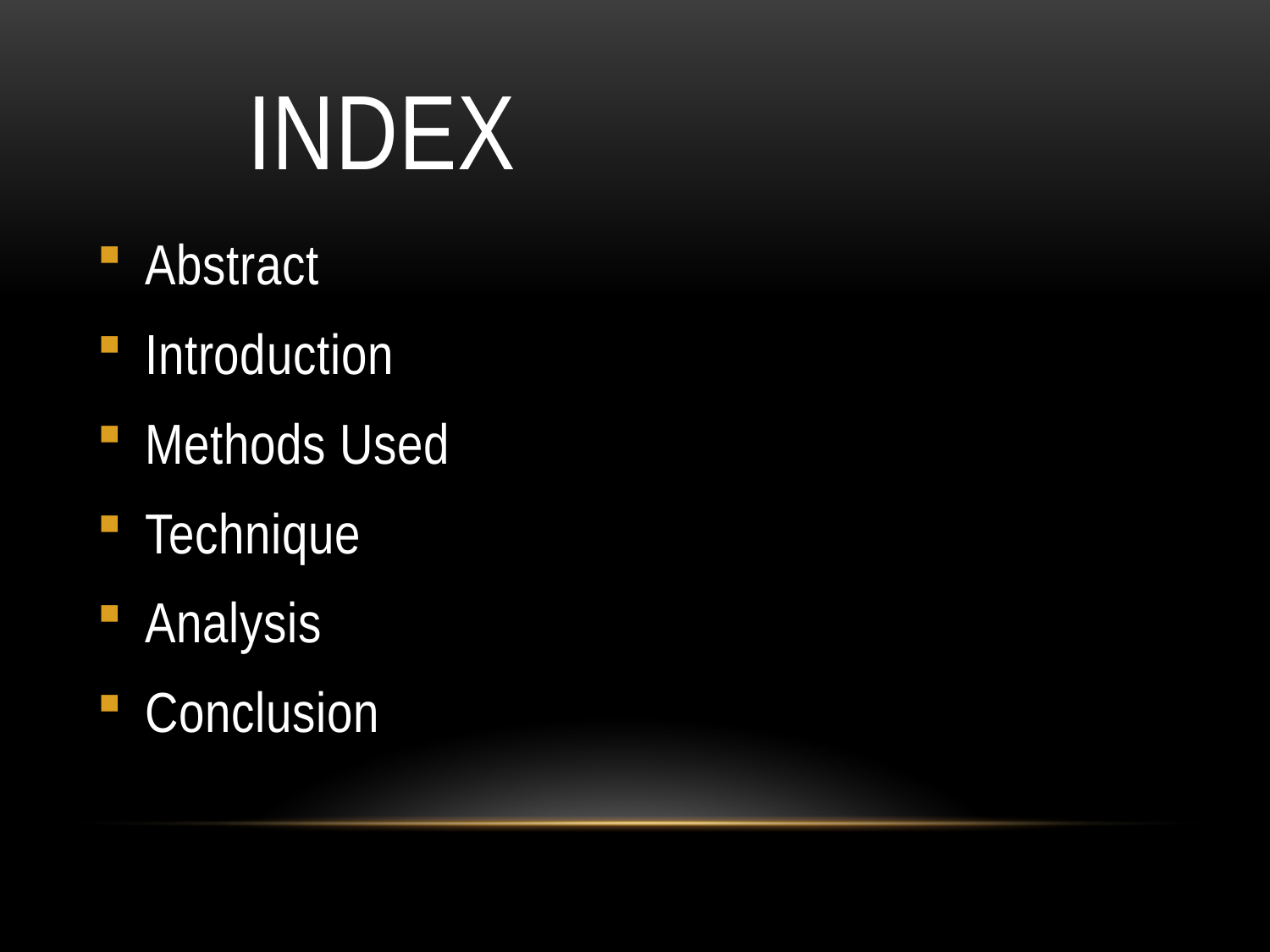

# Index
Abstract
Introduction
Methods Used
Technique
Analysis
Conclusion